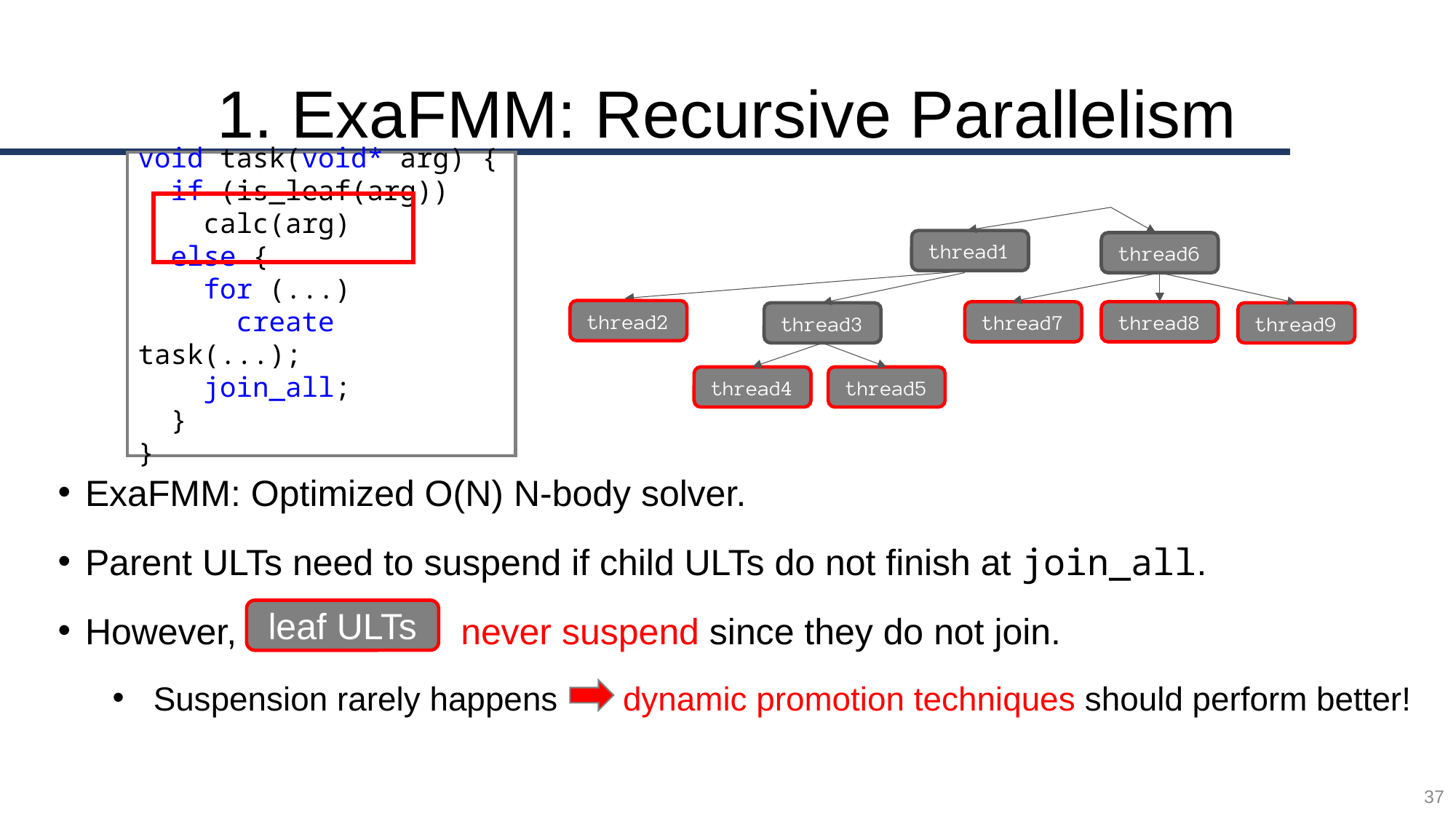

# 1. ExaFMM: Recursive Parallelism
void task(void* arg) {
  if (is_leaf(arg))
    calc(arg)
  else {
    for (...)
      create task(...);
    join_all;
  }
}

thread1
thread6
thread2
thread7
thread8
thread3
thread9
thread4
thread5
ExaFMM: Optimized O(N) N-body solver.
Parent ULTs need to suspend if child ULTs do not finish at join_all.
However,                      never suspend since they do not join.
Suspension rarely happens       dynamic promotion techniques should perform better!
leaf ULTs

37